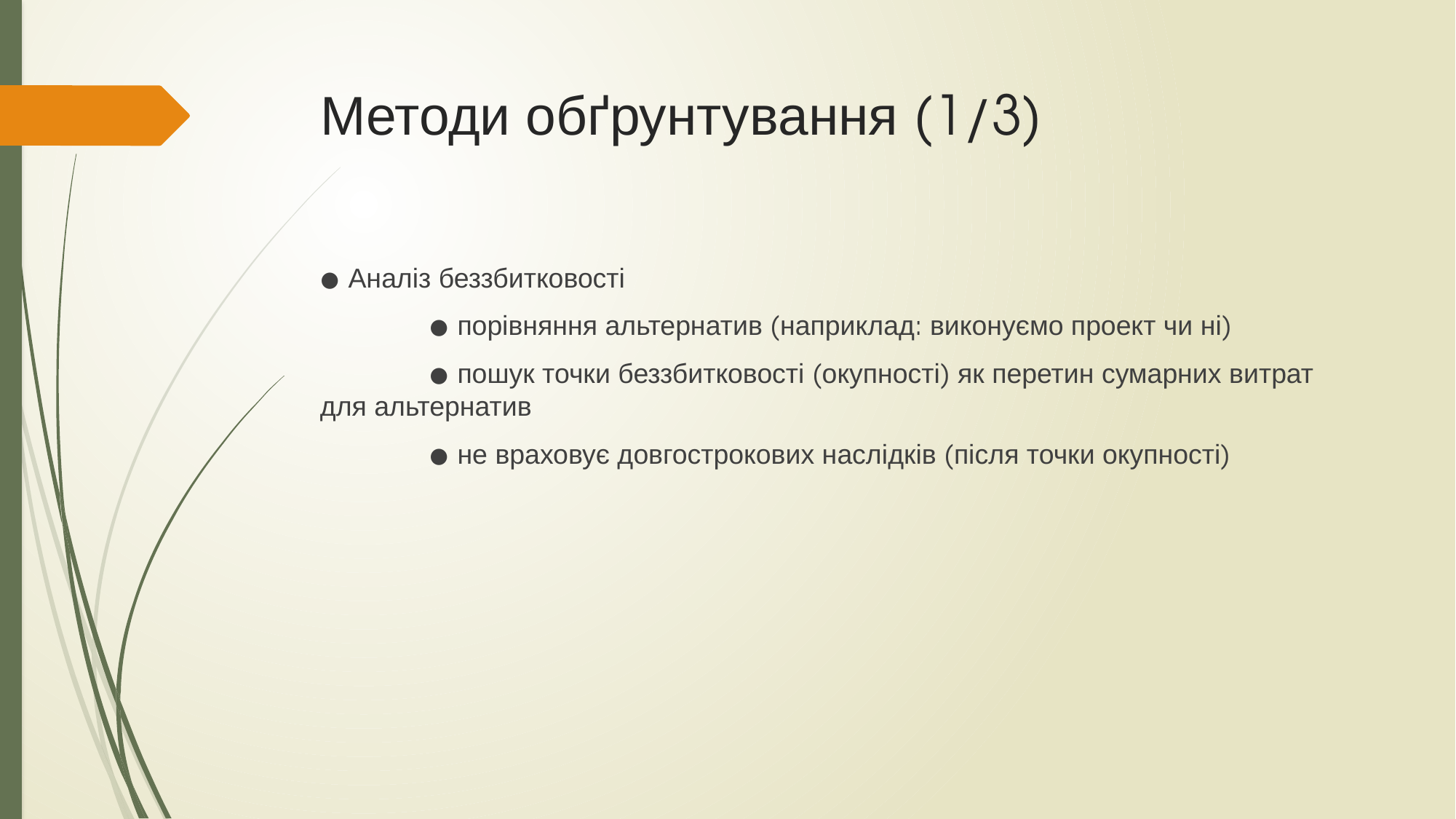

# Методи обґрунтування (1/3)
● Аналіз беззбитковості
	● порівняння альтернатив (наприклад: виконуємо проект чи ні)
	● пошук точки беззбитковості (окупності) як перетин сумарних витрат для альтернатив
	● не враховує довгострокових наслідків (після точки окупності)